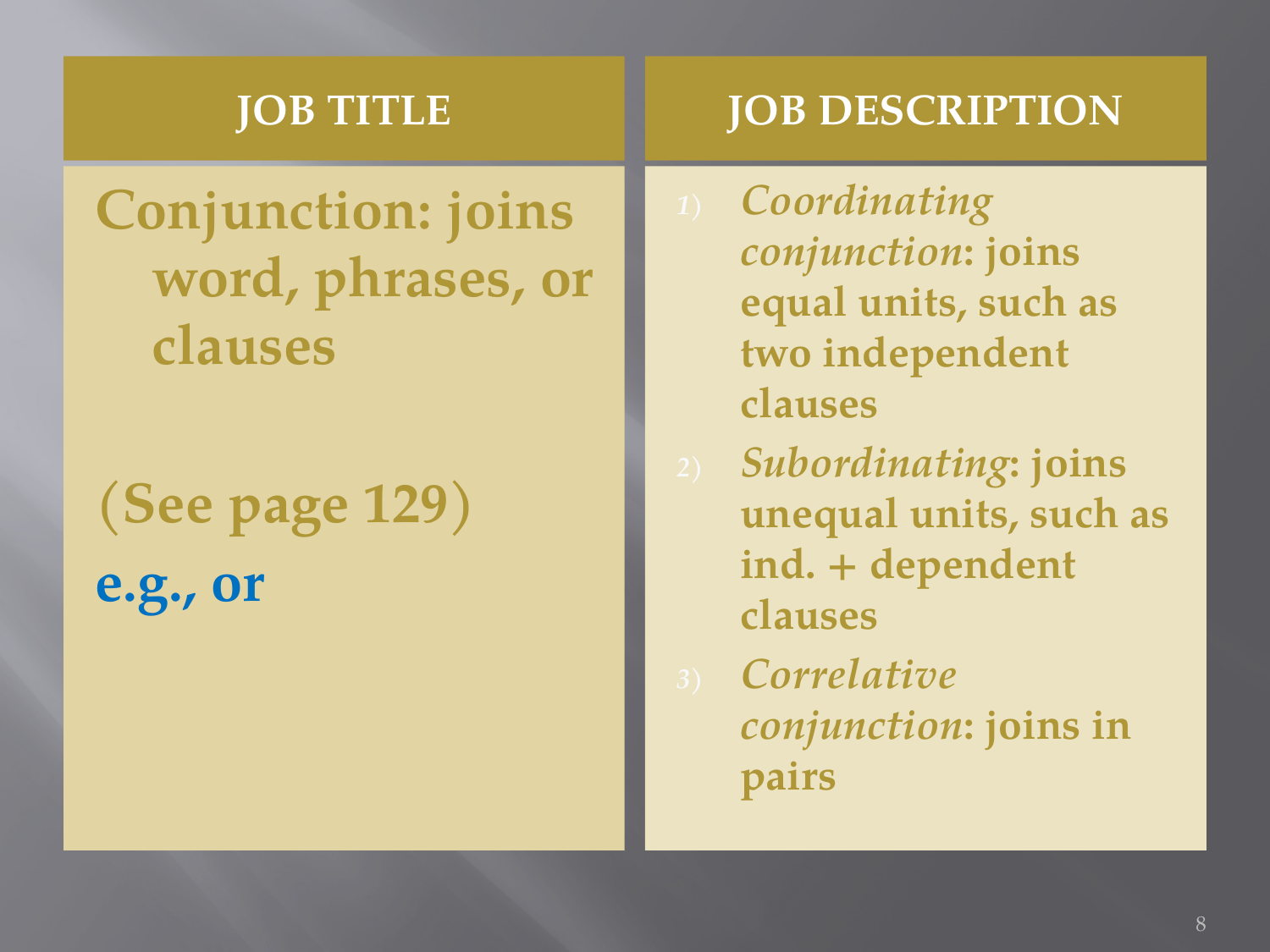

Job Title
Job description
Conjunction: joins word, phrases, or clauses

(See page 129)
e.g., or
Coordinating conjunction: joins equal units, such as two independent clauses
Subordinating: joins unequal units, such as ind. + dependent clauses
Correlative conjunction: joins in pairs

8